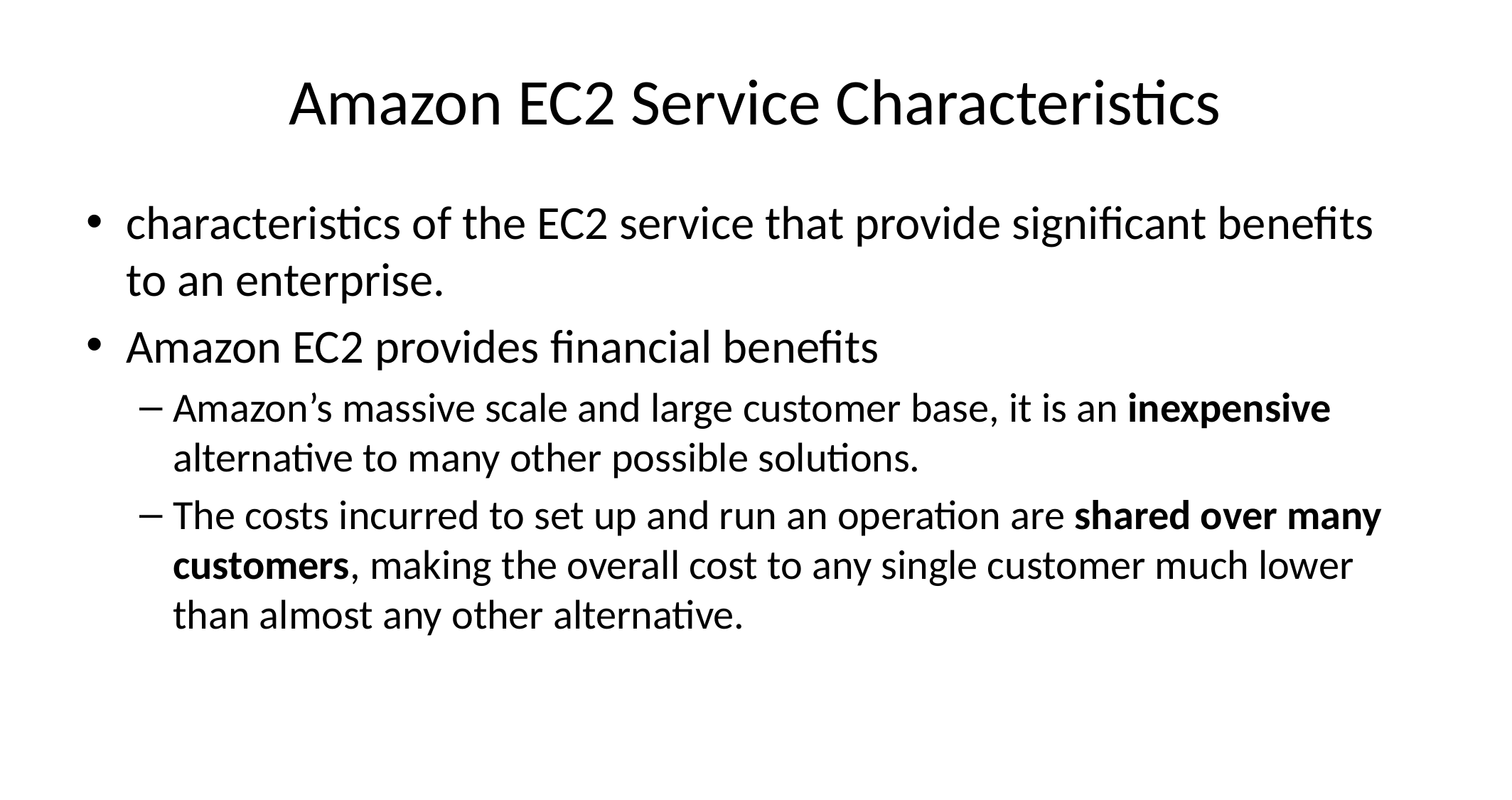

# Amazon EC2 Service Characteristics
characteristics of the EC2 service that provide significant benefits to an enterprise.
Amazon EC2 provides financial benefits
Amazon’s massive scale and large customer base, it is an inexpensive alternative to many other possible solutions.
The costs incurred to set up and run an operation are shared over many customers, making the overall cost to any single customer much lower than almost any other alternative.